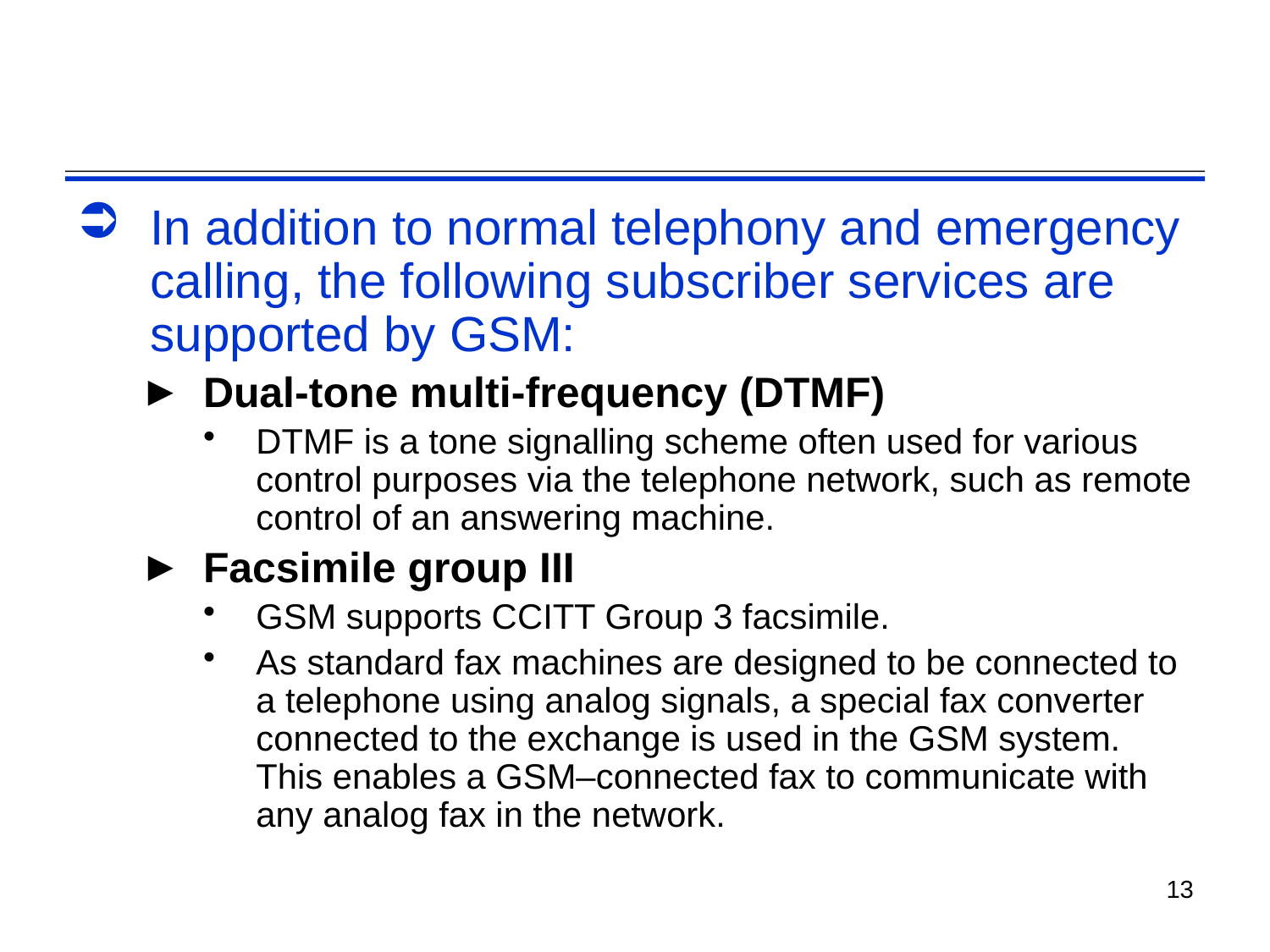

#
In addition to normal telephony and emergency calling, the following subscriber services are supported by GSM:
Dual-tone multi-frequency (DTMF)
DTMF is a tone signalling scheme often used for various control purposes via the telephone network, such as remote control of an answering machine.
Facsimile group III
GSM supports CCITT Group 3 facsimile.
As standard fax machines are designed to be connected to a telephone using analog signals, a special fax converter connected to the exchange is used in the GSM system. This enables a GSM–connected fax to communicate with any analog fax in the network.

13